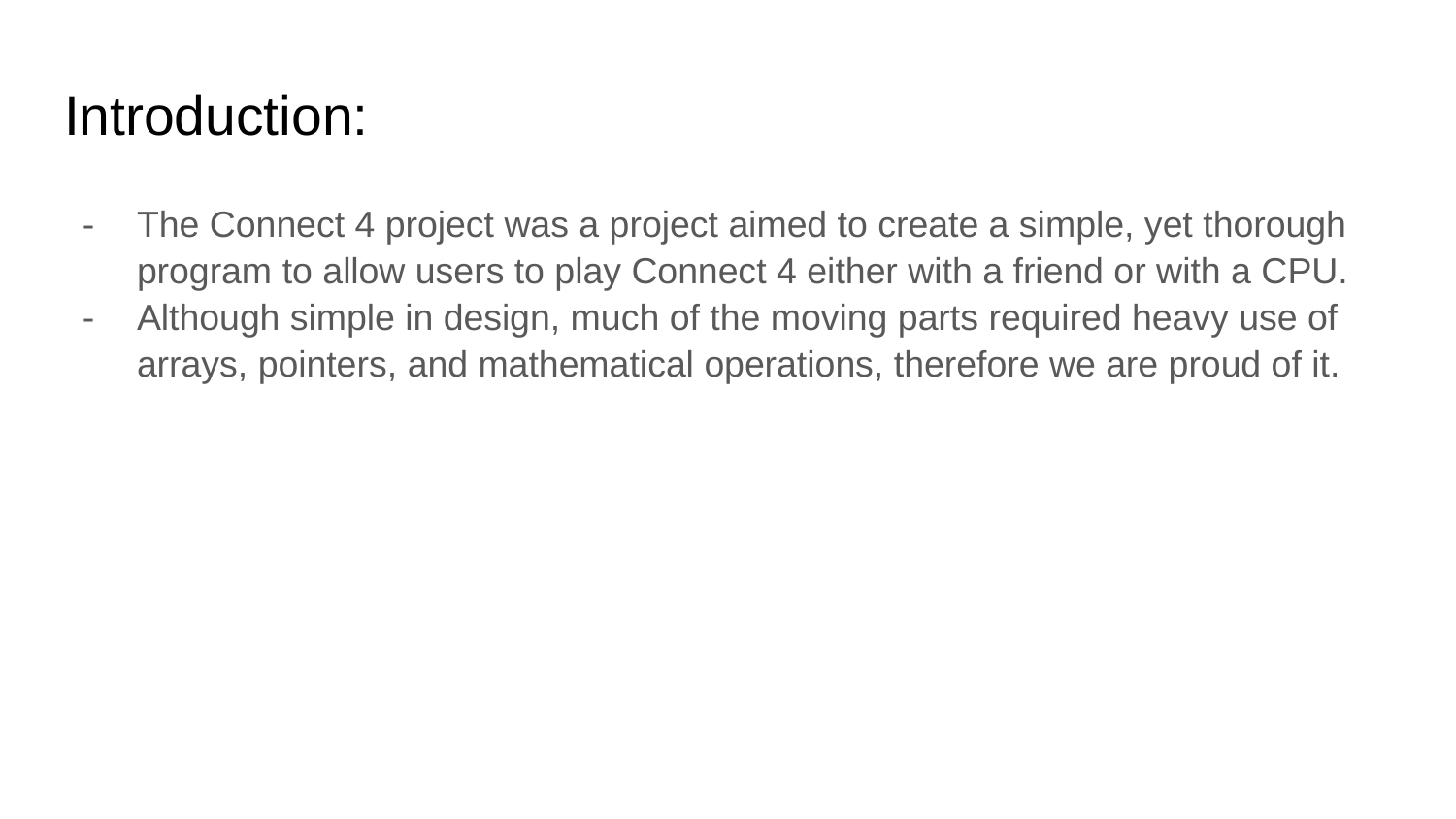

# Introduction:
The Connect 4 project was a project aimed to create a simple, yet thorough program to allow users to play Connect 4 either with a friend or with a CPU.
Although simple in design, much of the moving parts required heavy use of arrays, pointers, and mathematical operations, therefore we are proud of it.